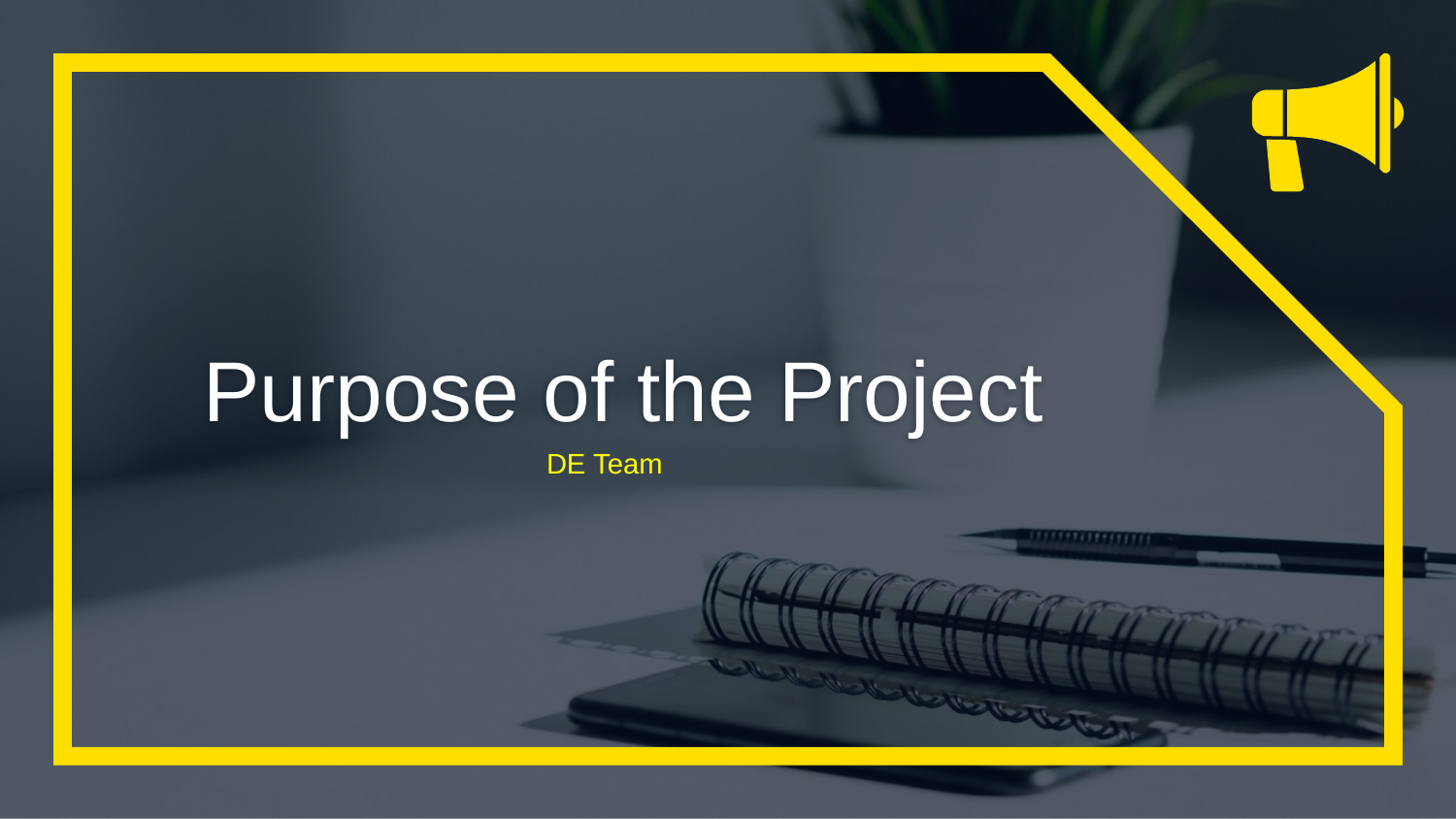

# Purpose of the Project
DE Team